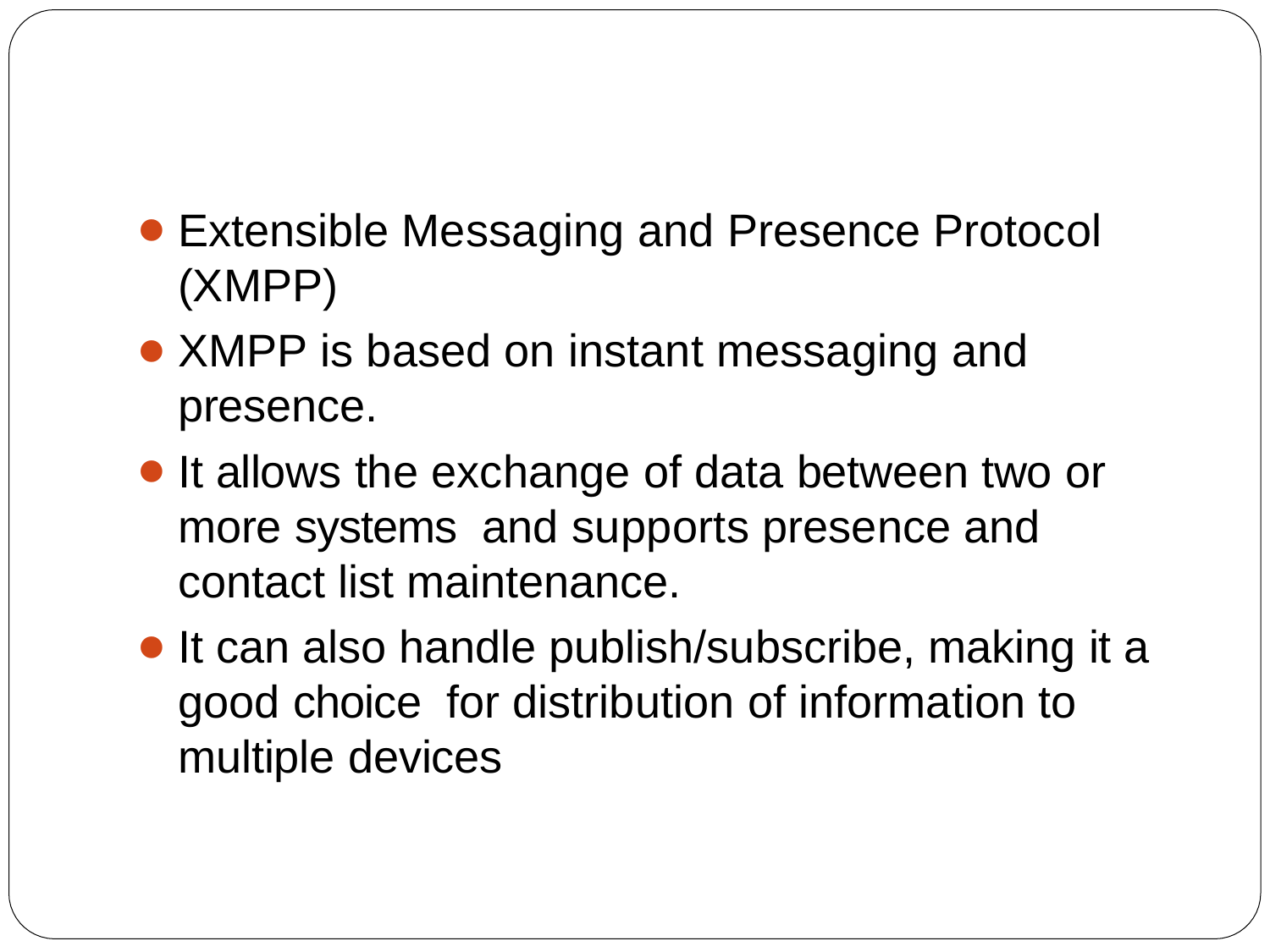

Extensible Messaging and Presence Protocol (XMPP)
XMPP is based on instant messaging and presence.
It allows the exchange of data between two or more systems  and supports presence and contact list maintenance.
It can also handle publish/subscribe, making it a good choice  for distribution of information to multiple devices